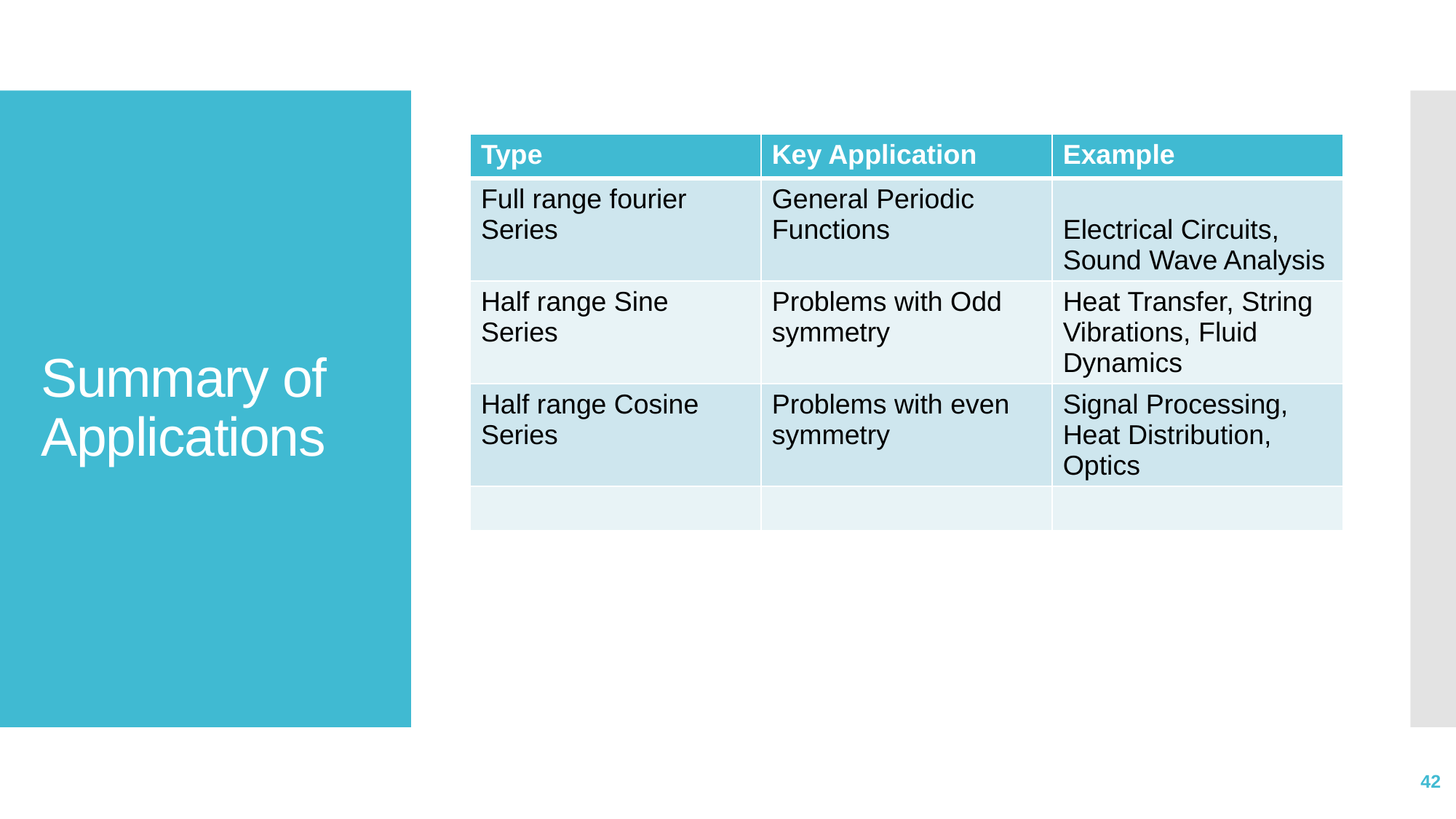

# Summary of Applications
| Type | Key Application | Example |
| --- | --- | --- |
| Full range fourier Series | General Periodic Functions | Electrical Circuits, Sound Wave Analysis |
| Half range Sine Series | Problems with Odd symmetry | Heat Transfer, String Vibrations, Fluid Dynamics |
| Half range Cosine Series | Problems with even symmetry | Signal Processing, Heat Distribution, Optics |
|  |  |  |
42